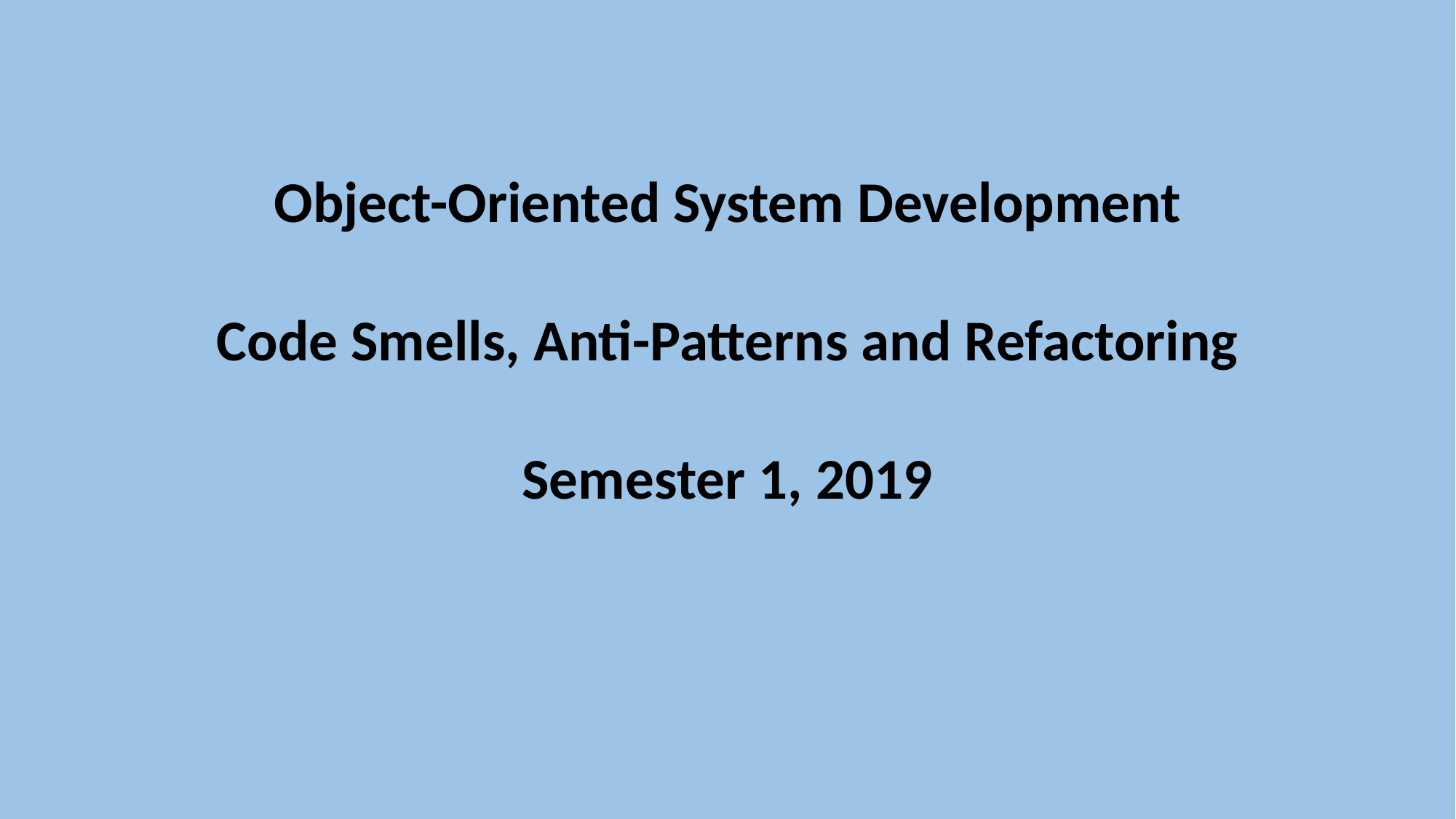

Object-Oriented System Development

Code Smells, Anti-Patterns and Refactoring

Semester 1, 2019